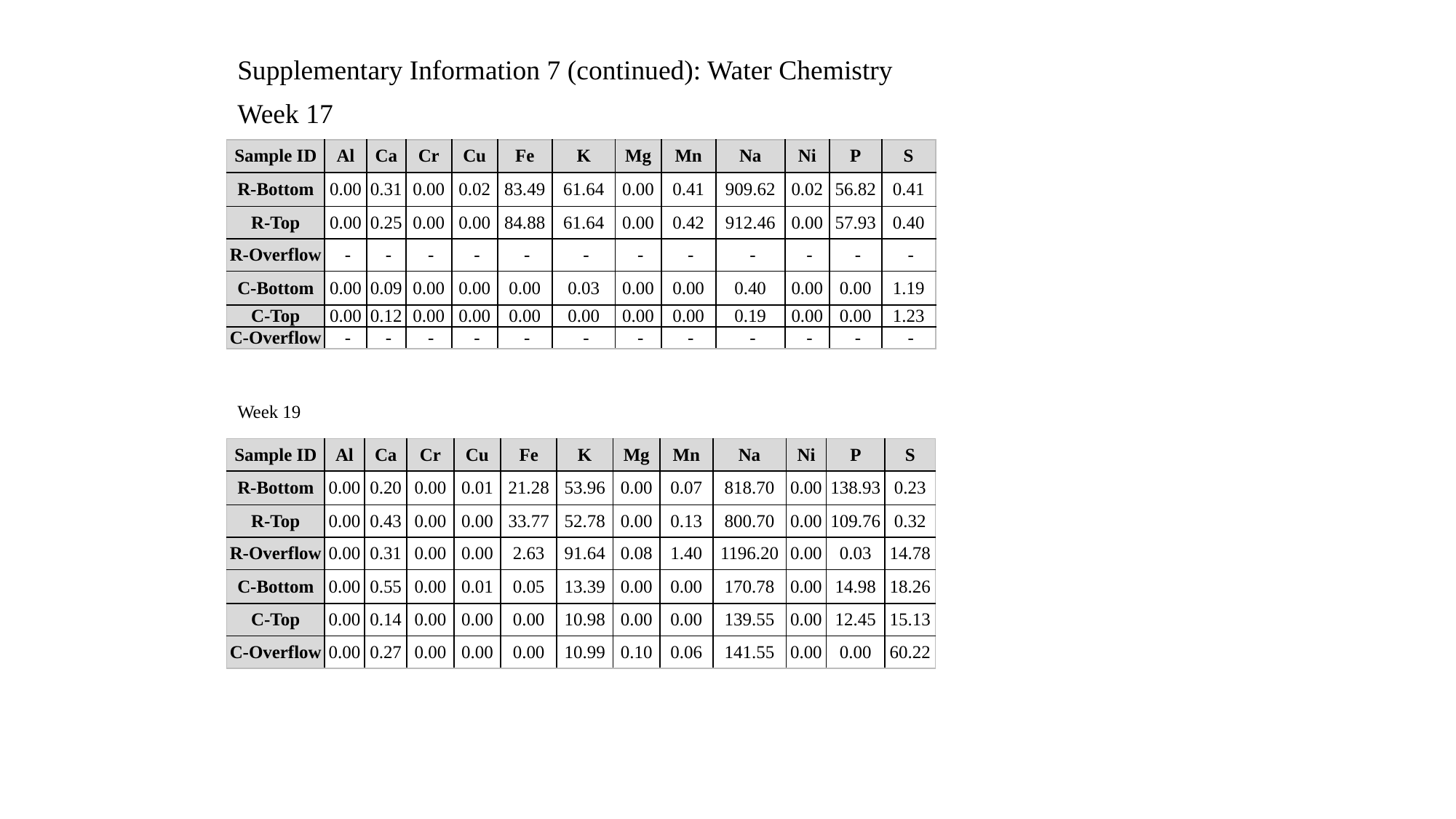

Supplementary Information 7 (continued): Water Chemistry
Week 17
| Sample ID | Al | Ca | Cr | Cu | Fe | K | Mg | Mn | Na | Ni | P | S |
| --- | --- | --- | --- | --- | --- | --- | --- | --- | --- | --- | --- | --- |
| R-Bottom | 0.00 | 0.31 | 0.00 | 0.02 | 83.49 | 61.64 | 0.00 | 0.41 | 909.62 | 0.02 | 56.82 | 0.41 |
| R-Top | 0.00 | 0.25 | 0.00 | 0.00 | 84.88 | 61.64 | 0.00 | 0.42 | 912.46 | 0.00 | 57.93 | 0.40 |
| R-Overflow | - | - | - | - | - | - | - | - | - | - | - | - |
| C-Bottom | 0.00 | 0.09 | 0.00 | 0.00 | 0.00 | 0.03 | 0.00 | 0.00 | 0.40 | 0.00 | 0.00 | 1.19 |
| C-Top | 0.00 | 0.12 | 0.00 | 0.00 | 0.00 | 0.00 | 0.00 | 0.00 | 0.19 | 0.00 | 0.00 | 1.23 |
| C-Overflow | - | - | - | - | - | - | - | - | - | - | - | - |
Week 19
| Sample ID | Al | Ca | Cr | Cu | Fe | K | Mg | Mn | Na | Ni | P | S |
| --- | --- | --- | --- | --- | --- | --- | --- | --- | --- | --- | --- | --- |
| R-Bottom | 0.00 | 0.20 | 0.00 | 0.01 | 21.28 | 53.96 | 0.00 | 0.07 | 818.70 | 0.00 | 138.93 | 0.23 |
| R-Top | 0.00 | 0.43 | 0.00 | 0.00 | 33.77 | 52.78 | 0.00 | 0.13 | 800.70 | 0.00 | 109.76 | 0.32 |
| R-Overflow | 0.00 | 0.31 | 0.00 | 0.00 | 2.63 | 91.64 | 0.08 | 1.40 | 1196.20 | 0.00 | 0.03 | 14.78 |
| C-Bottom | 0.00 | 0.55 | 0.00 | 0.01 | 0.05 | 13.39 | 0.00 | 0.00 | 170.78 | 0.00 | 14.98 | 18.26 |
| C-Top | 0.00 | 0.14 | 0.00 | 0.00 | 0.00 | 10.98 | 0.00 | 0.00 | 139.55 | 0.00 | 12.45 | 15.13 |
| C-Overflow | 0.00 | 0.27 | 0.00 | 0.00 | 0.00 | 10.99 | 0.10 | 0.06 | 141.55 | 0.00 | 0.00 | 60.22 |